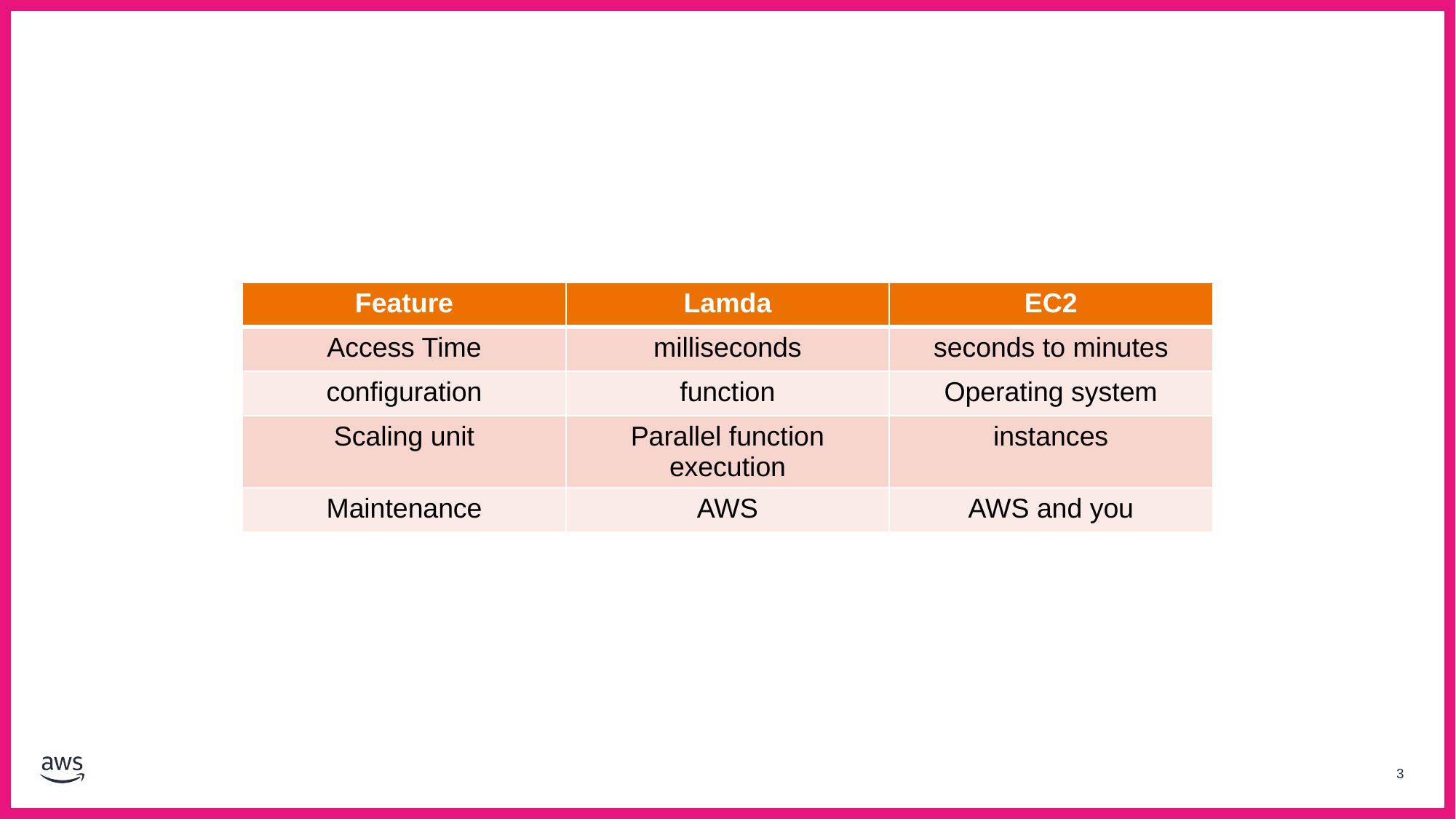

| Feature | Lamda | EC2 |
| --- | --- | --- |
| Access Time | milliseconds | seconds to minutes |
| configuration | function | Operating system |
| Scaling unit | Parallel function execution | instances |
| Maintenance | AWS | AWS and you |
3